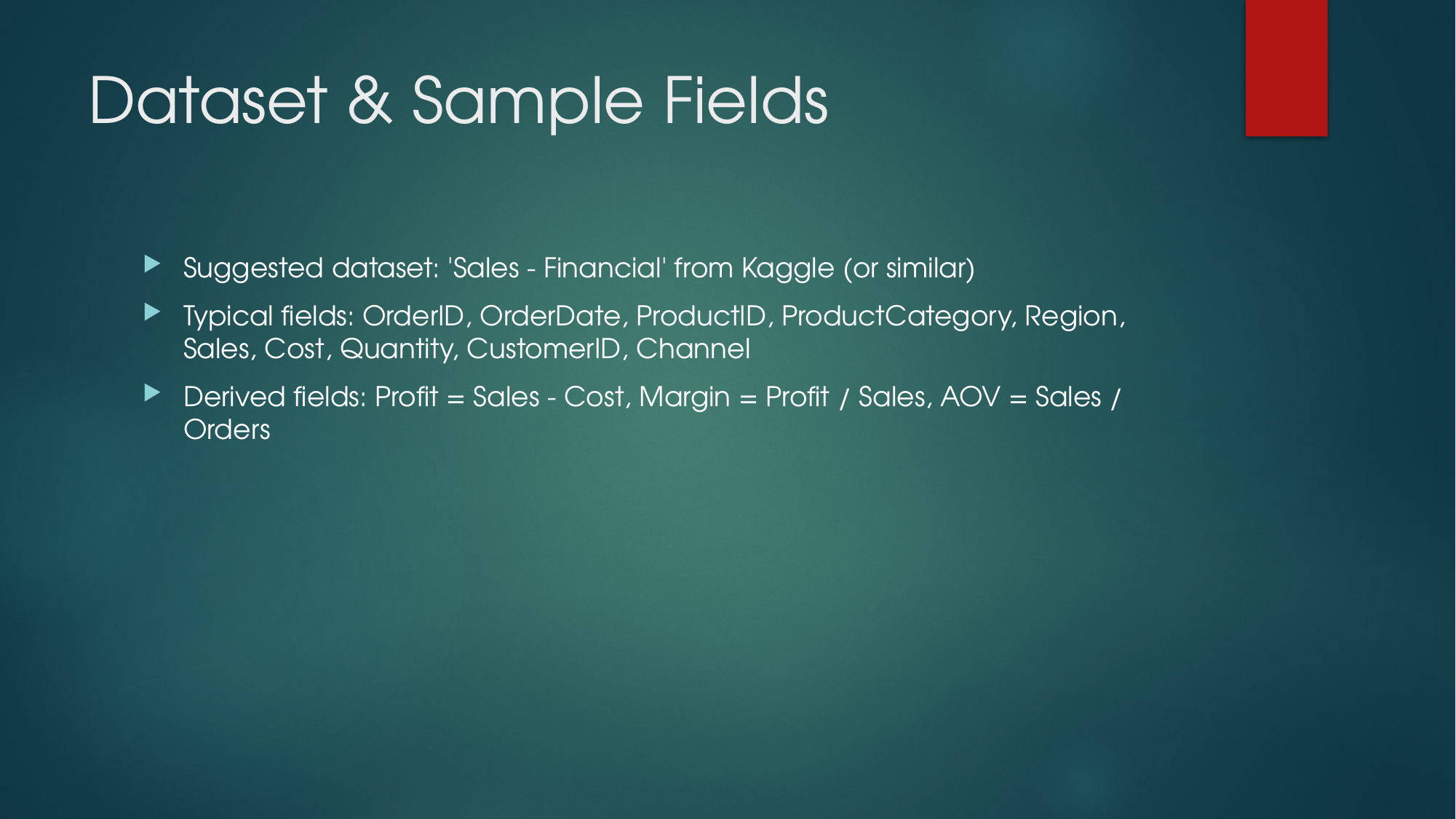

# Dataset & Sample Fields
Suggested dataset: 'Sales - Financial' from Kaggle (or similar)
Typical fields: OrderID, OrderDate, ProductID, ProductCategory, Region, Sales, Cost, Quantity, CustomerID, Channel
Derived fields: Profit = Sales - Cost, Margin = Profit / Sales, AOV = Sales / Orders